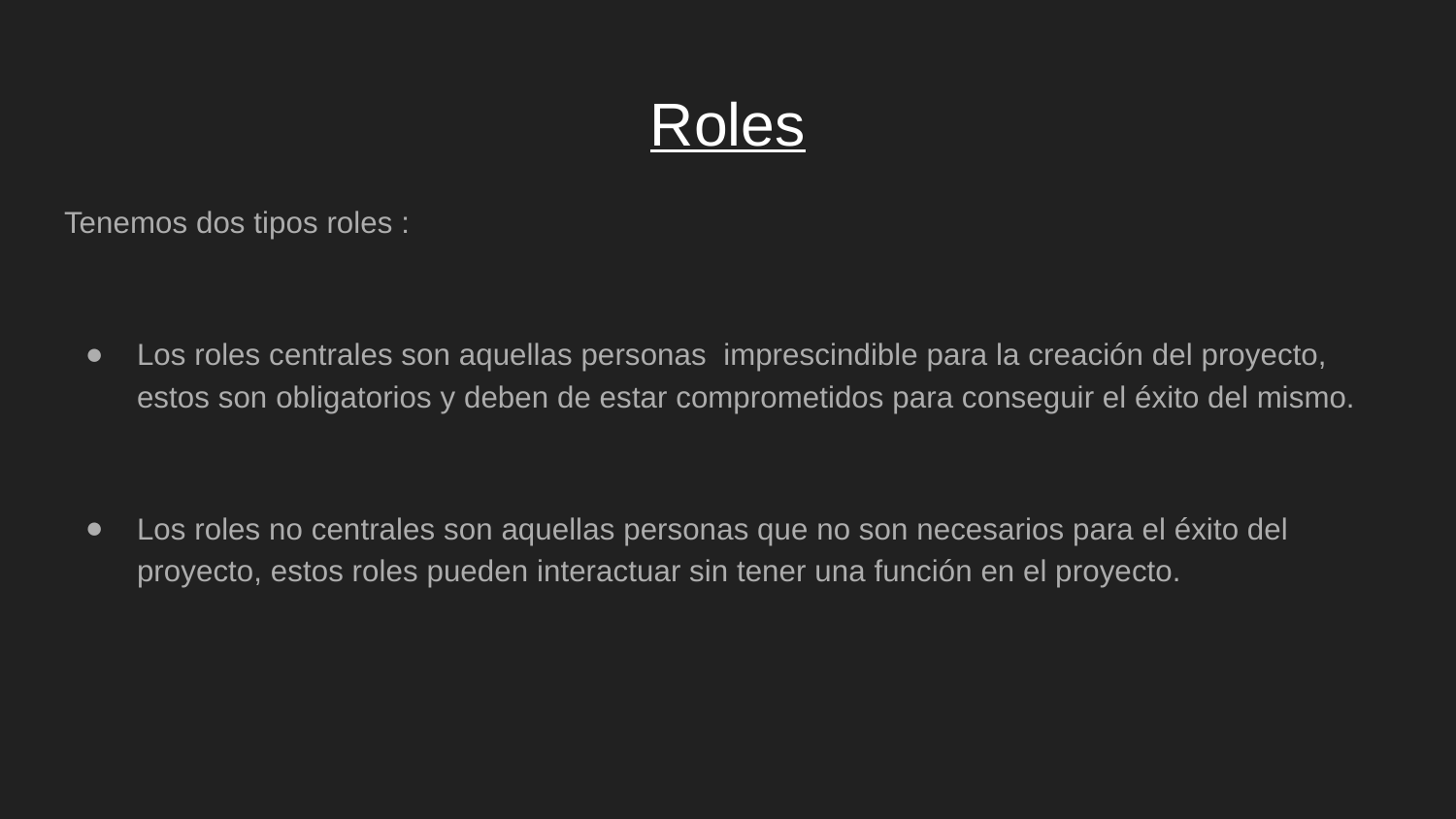

# Roles
Tenemos dos tipos roles :

Los roles centrales son aquellas personas  imprescindible para la creación del proyecto, estos son obligatorios y deben de estar comprometidos para conseguir el éxito del mismo.

Los roles no centrales son aquellas personas que no son necesarios para el éxito del proyecto, estos roles pueden interactuar sin tener una función en el proyecto.